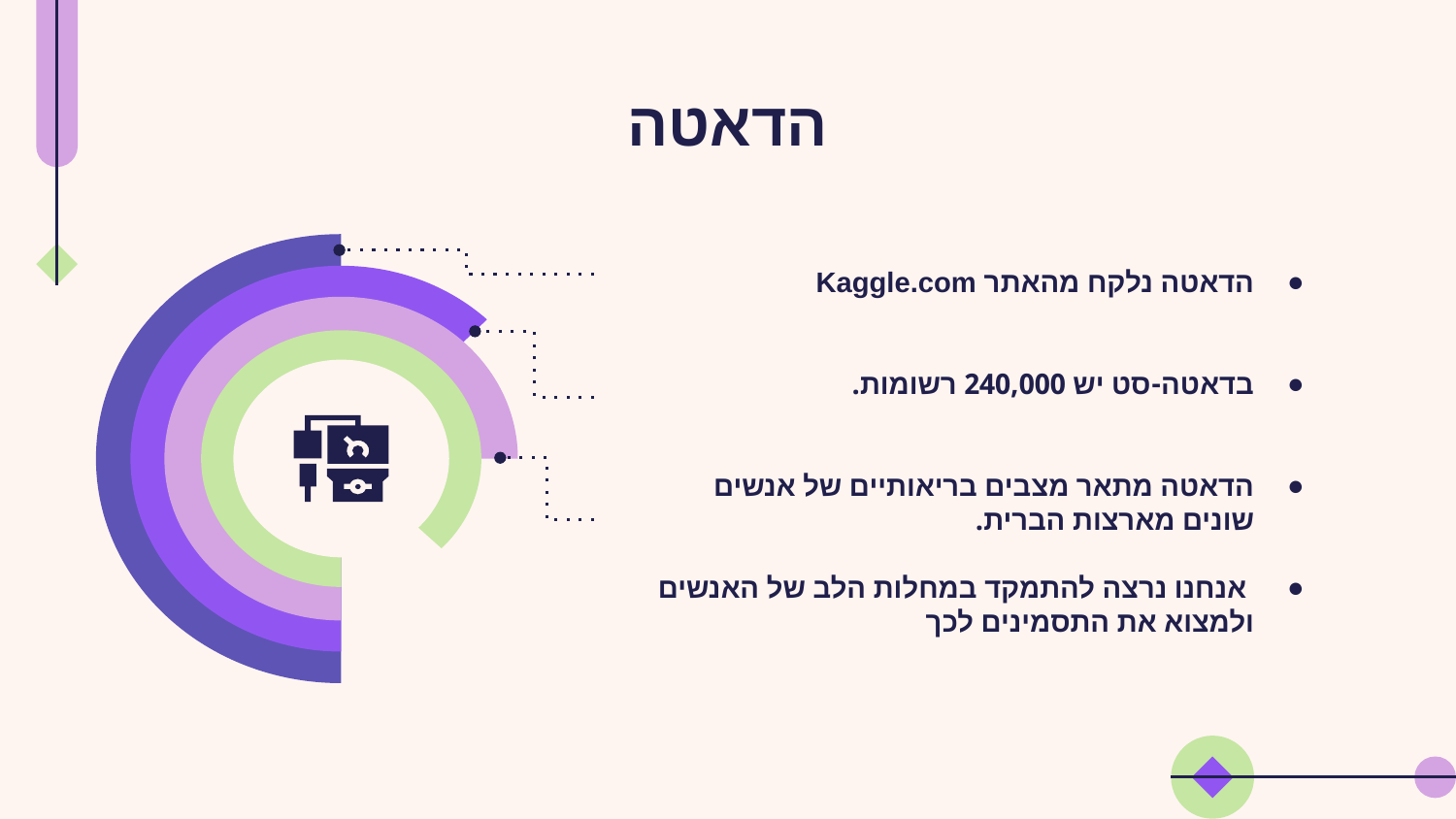

# הדאטה

הדאטה נלקח מהאתר Kaggle.com

בדאטה-סט יש 240,000 רשומות.

הדאטה מתאר מצבים בריאותיים של אנשים שונים מארצות הברית.

 אנחנו נרצה להתמקד במחלות הלב של האנשים ולמצוא את התסמינים לכך